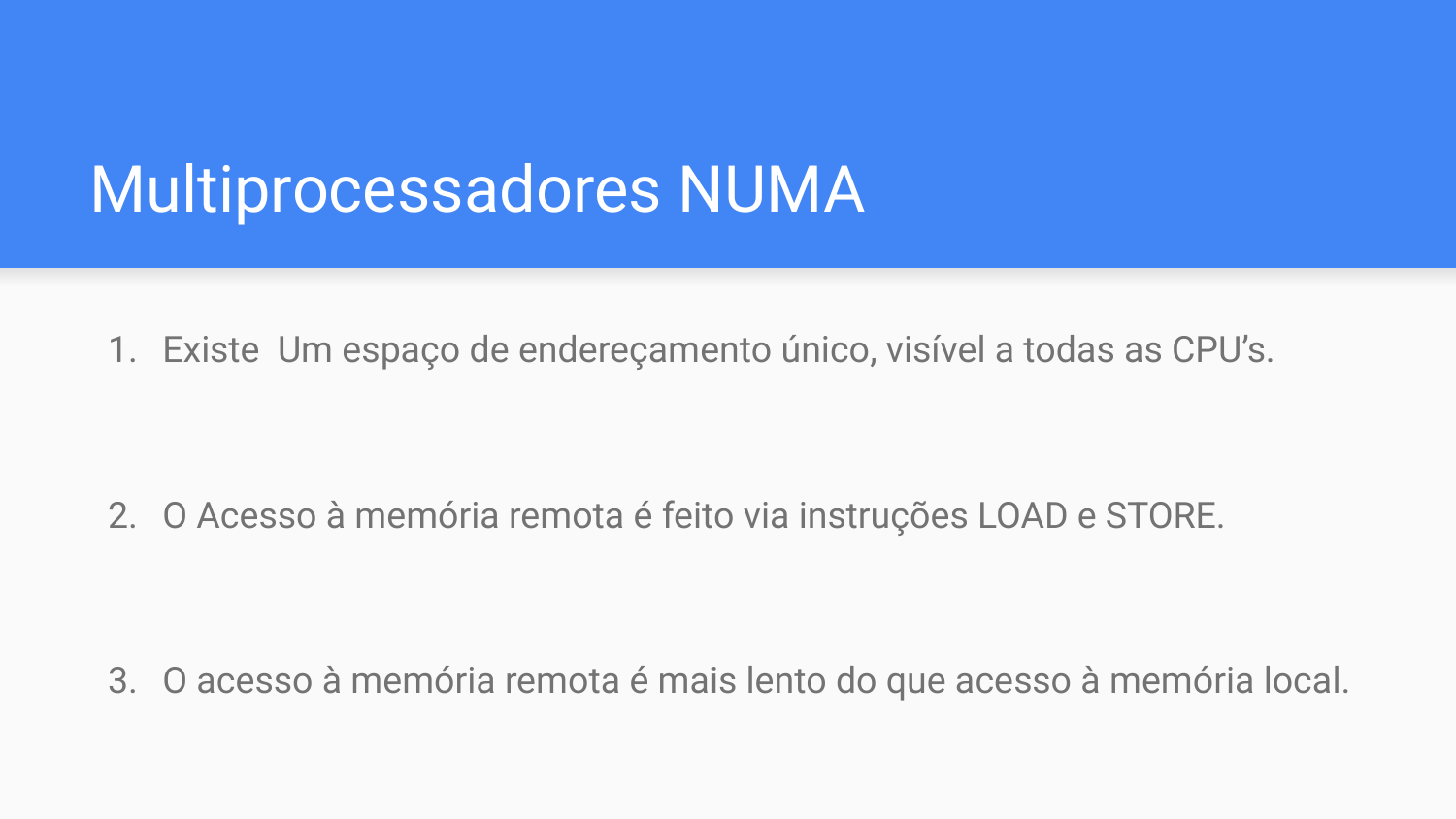

# Multiprocessadores NUMA
Existe  Um espaço de endereçamento único, visível a todas as CPU’s.

O Acesso à memória remota é feito via instruções LOAD e STORE.

O acesso à memória remota é mais lento do que acesso à memória local.